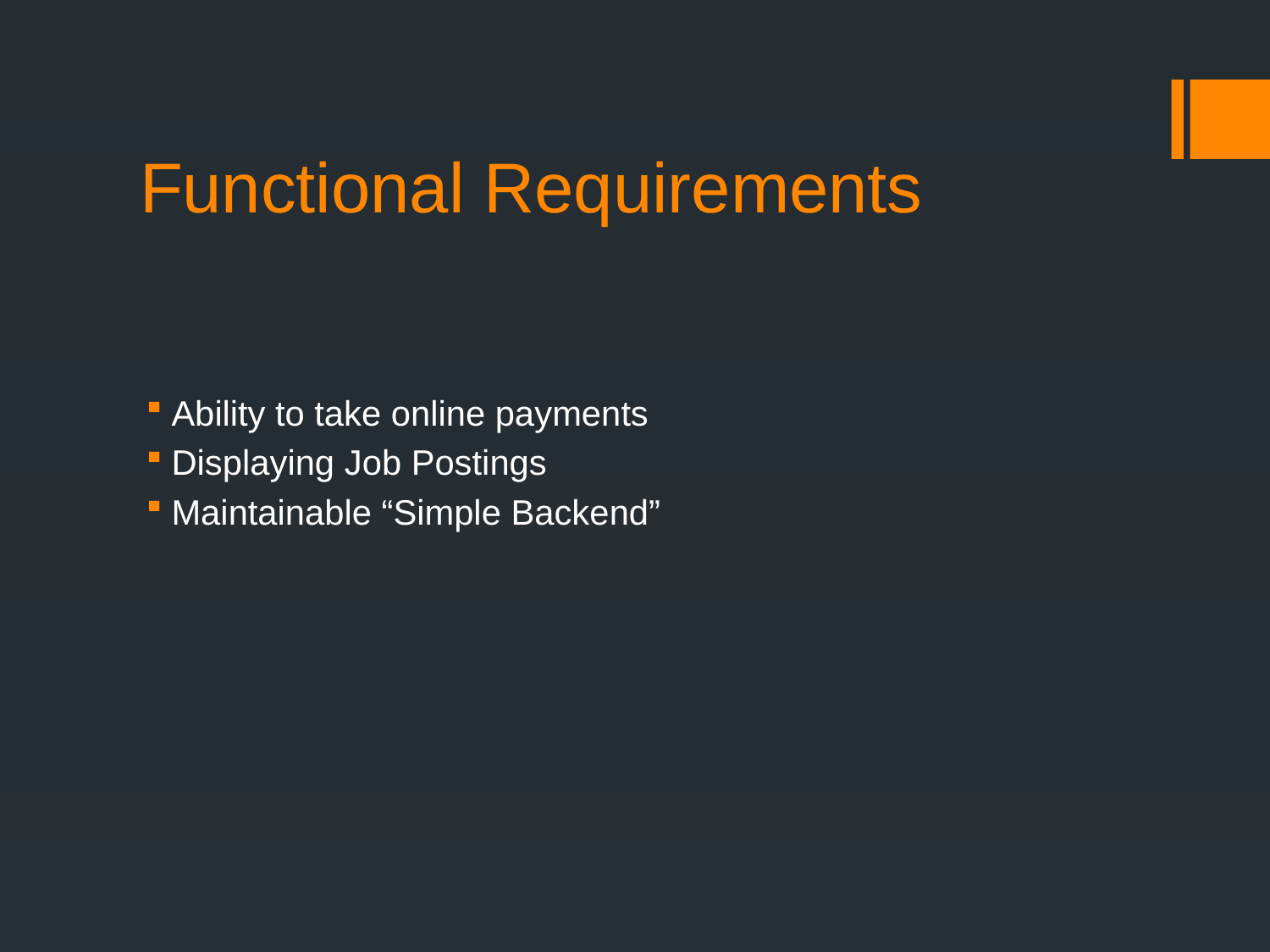

# Functional Requirements
Ability to take online payments
Displaying Job Postings
Maintainable “Simple Backend”